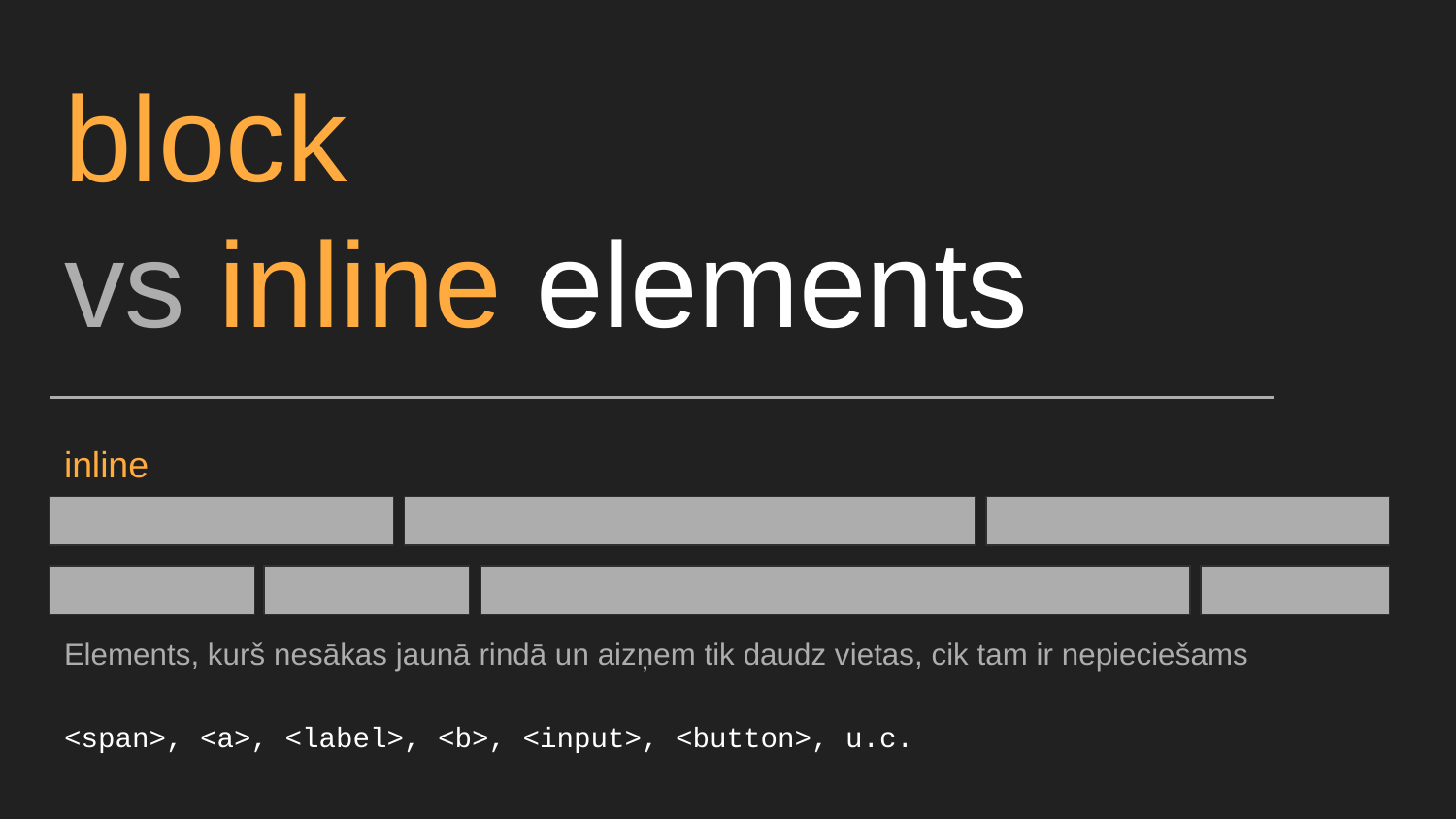

block
vs inline elements

inline

Elements, kurš nesākas jaunā rindā un aizņem tik daudz vietas, cik tam ir nepieciešams
<span>, <a>, <label>, <b>, <input>, <button>, u.c.